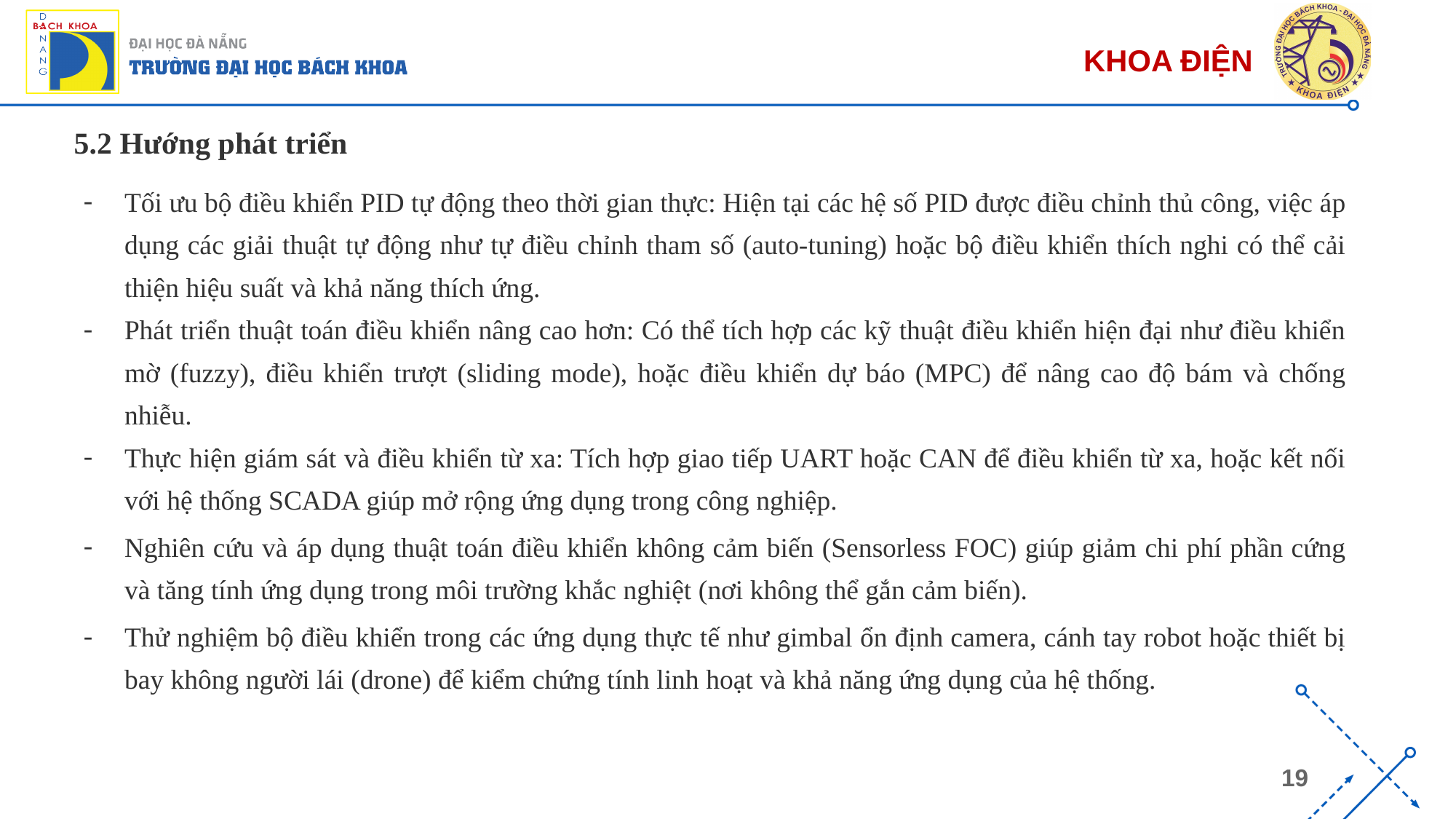

5.2 Hướng phát triển
Tối ưu bộ điều khiển PID tự động theo thời gian thực: Hiện tại các hệ số PID được điều chỉnh thủ công, việc áp dụng các giải thuật tự động như tự điều chỉnh tham số (auto-tuning) hoặc bộ điều khiển thích nghi có thể cải thiện hiệu suất và khả năng thích ứng.
Phát triển thuật toán điều khiển nâng cao hơn: Có thể tích hợp các kỹ thuật điều khiển hiện đại như điều khiển mờ (fuzzy), điều khiển trượt (sliding mode), hoặc điều khiển dự báo (MPC) để nâng cao độ bám và chống nhiễu.
Thực hiện giám sát và điều khiển từ xa: Tích hợp giao tiếp UART hoặc CAN để điều khiển từ xa, hoặc kết nối với hệ thống SCADA giúp mở rộng ứng dụng trong công nghiệp.
Nghiên cứu và áp dụng thuật toán điều khiển không cảm biến (Sensorless FOC) giúp giảm chi phí phần cứng và tăng tính ứng dụng trong môi trường khắc nghiệt (nơi không thể gắn cảm biến).
Thử nghiệm bộ điều khiển trong các ứng dụng thực tế như gimbal ổn định camera, cánh tay robot hoặc thiết bị bay không người lái (drone) để kiểm chứng tính linh hoạt và khả năng ứng dụng của hệ thống.